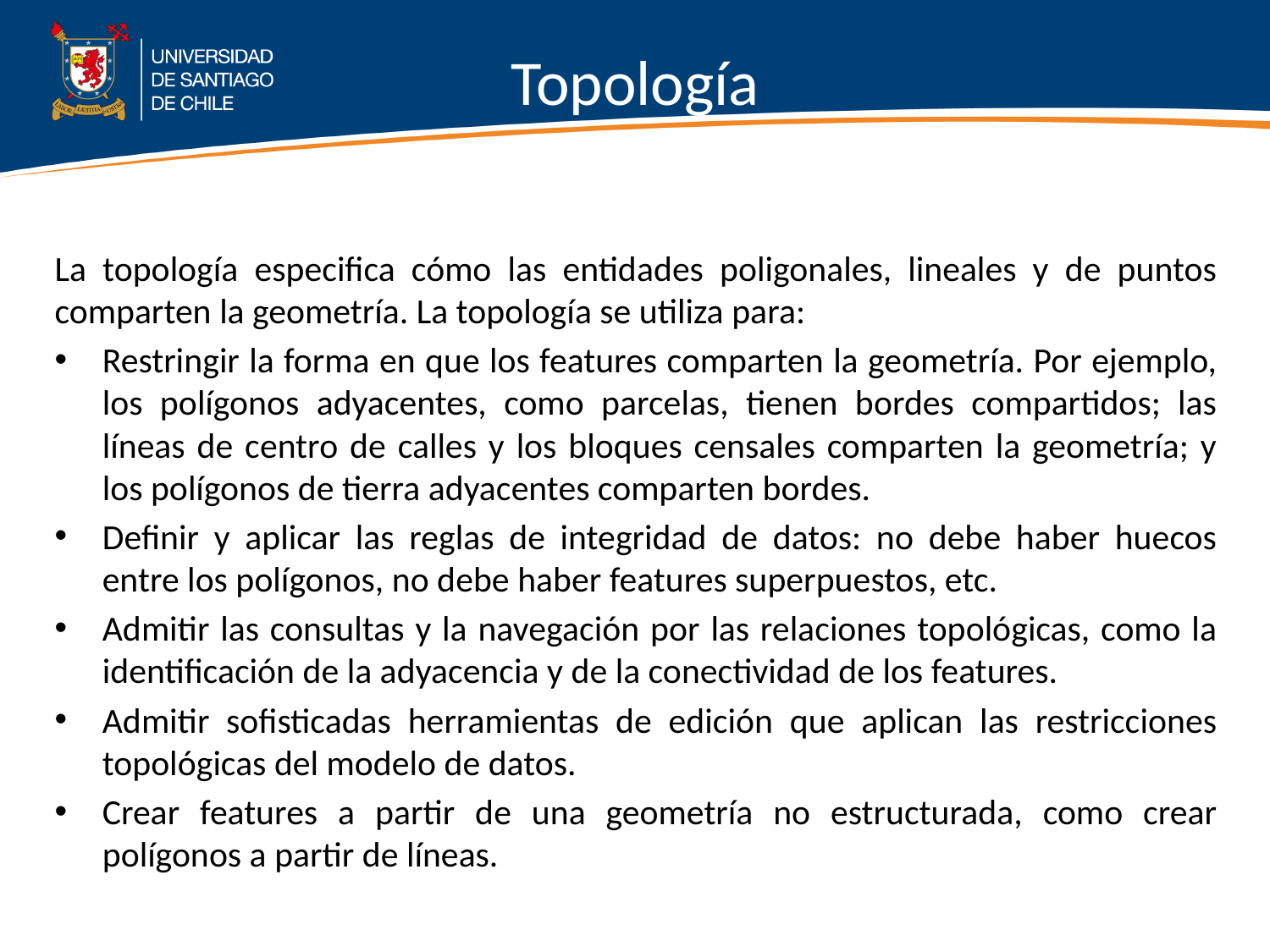

# Topología
La topología especifica cómo las entidades poligonales, lineales y de puntos comparten la geometría. La topología se utiliza para:
Restringir la forma en que los features comparten la geometría. Por ejemplo, los polígonos adyacentes, como parcelas, tienen bordes compartidos; las líneas de centro de calles y los bloques censales comparten la geometría; y los polígonos de tierra adyacentes comparten bordes.
Definir y aplicar las reglas de integridad de datos: no debe haber huecos entre los polígonos, no debe haber features superpuestos, etc.
Admitir las consultas y la navegación por las relaciones topológicas, como la identificación de la adyacencia y de la conectividad de los features.
Admitir sofisticadas herramientas de edición que aplican las restricciones topológicas del modelo de datos.
Crear features a partir de una geometría no estructurada, como crear polígonos a partir de líneas.